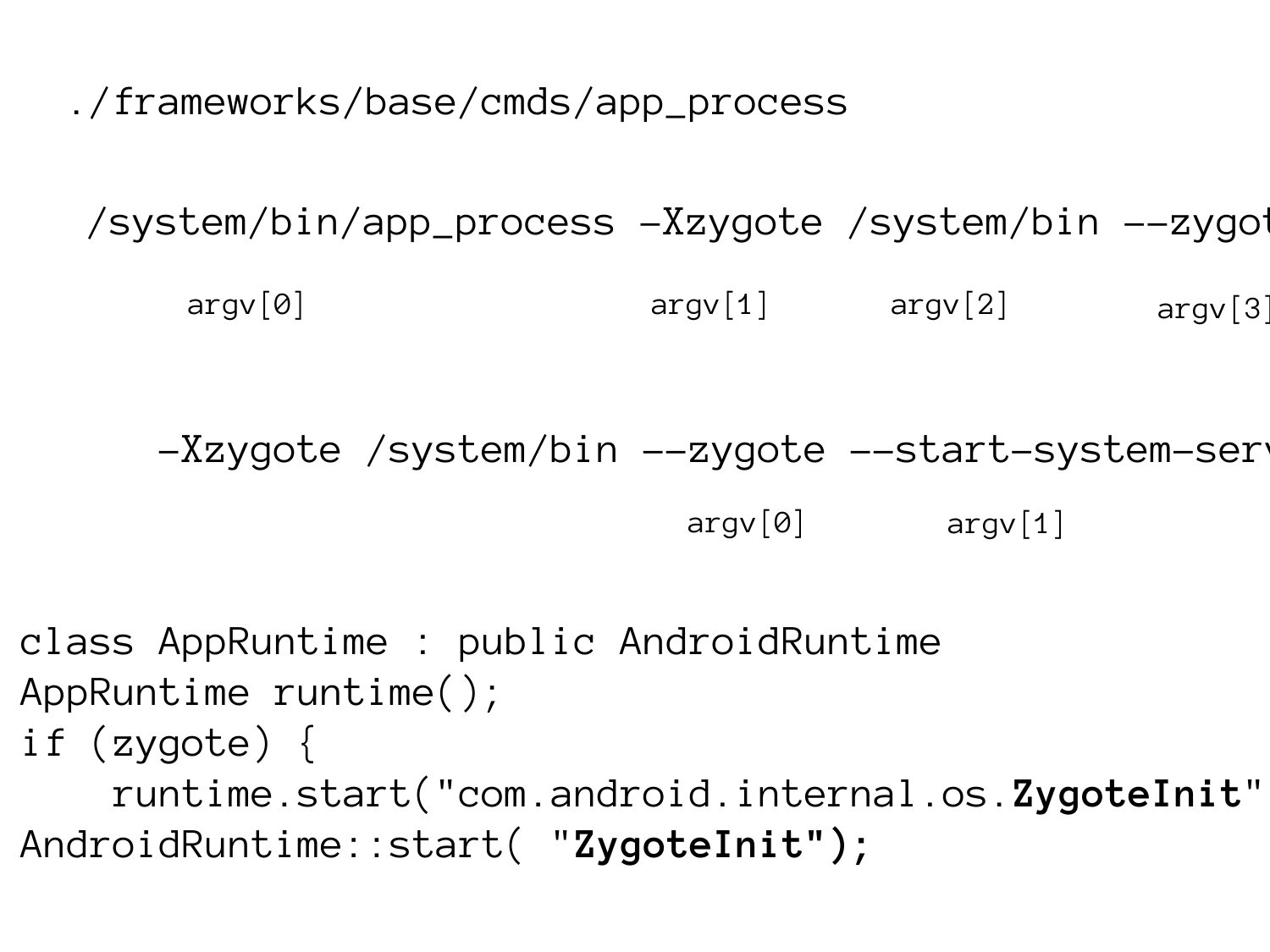

./frameworks/base/cmds/app_process
/system/bin/app_process -Xzygote /system/bin --zygote --start-system-server
argv[0]
argv[1]
argv[2]
argv[3]
argv[4]
-Xzygote /system/bin --zygote --start-system-server
argv[0]
argv[1]
class AppRuntime : public AndroidRuntime
AppRuntime runtime();
if (zygote) {
    runtime.start("com.android.internal.os.ZygoteInit", args, zygote);
AndroidRuntime::start( "ZygoteInit");